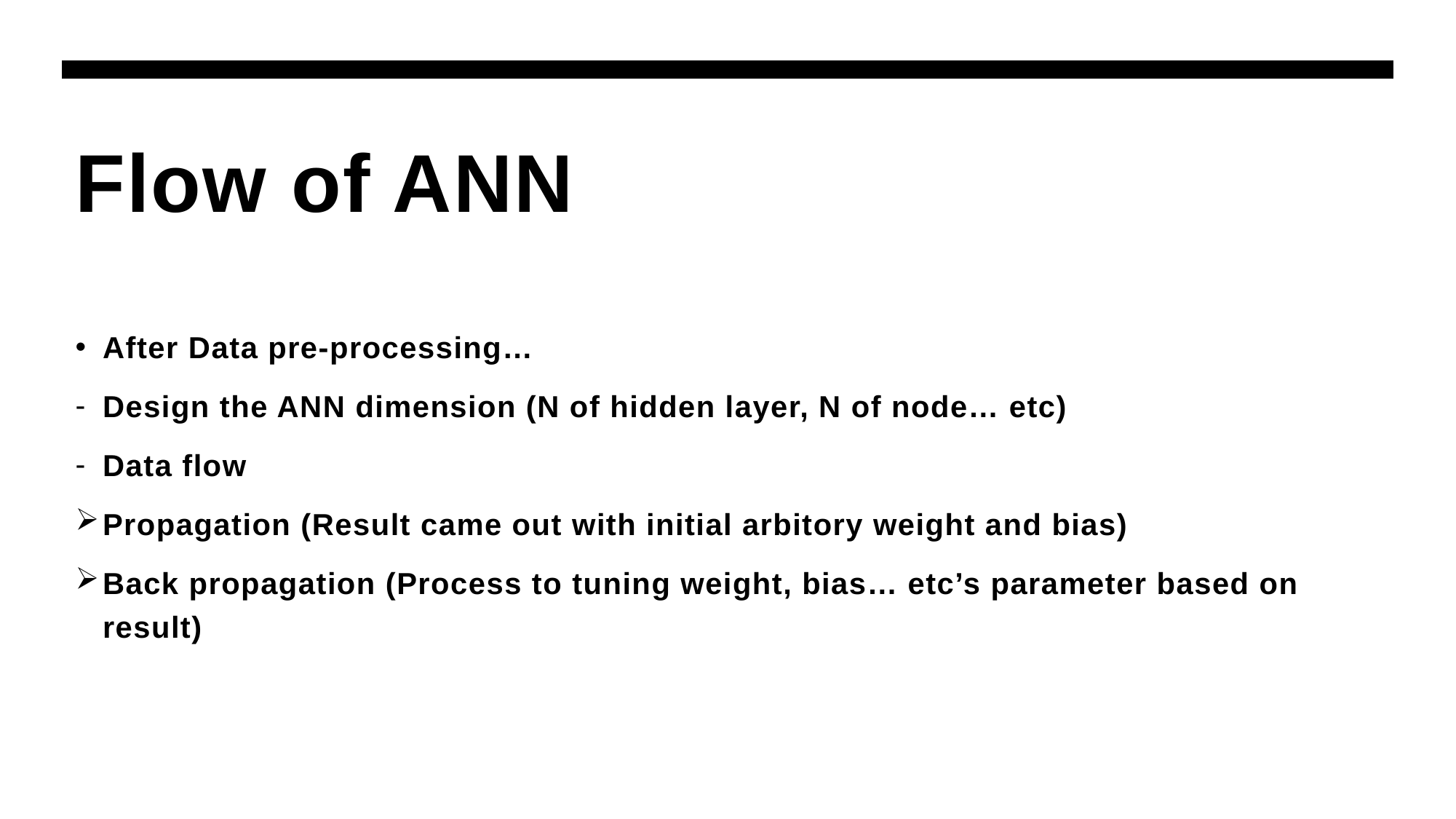

# Flow of ANN
After Data pre-processing…
Design the ANN dimension (N of hidden layer, N of node… etc)
Data flow
Propagation (Result came out with initial arbitory weight and bias)
Back propagation (Process to tuning weight, bias… etc’s parameter based on result)